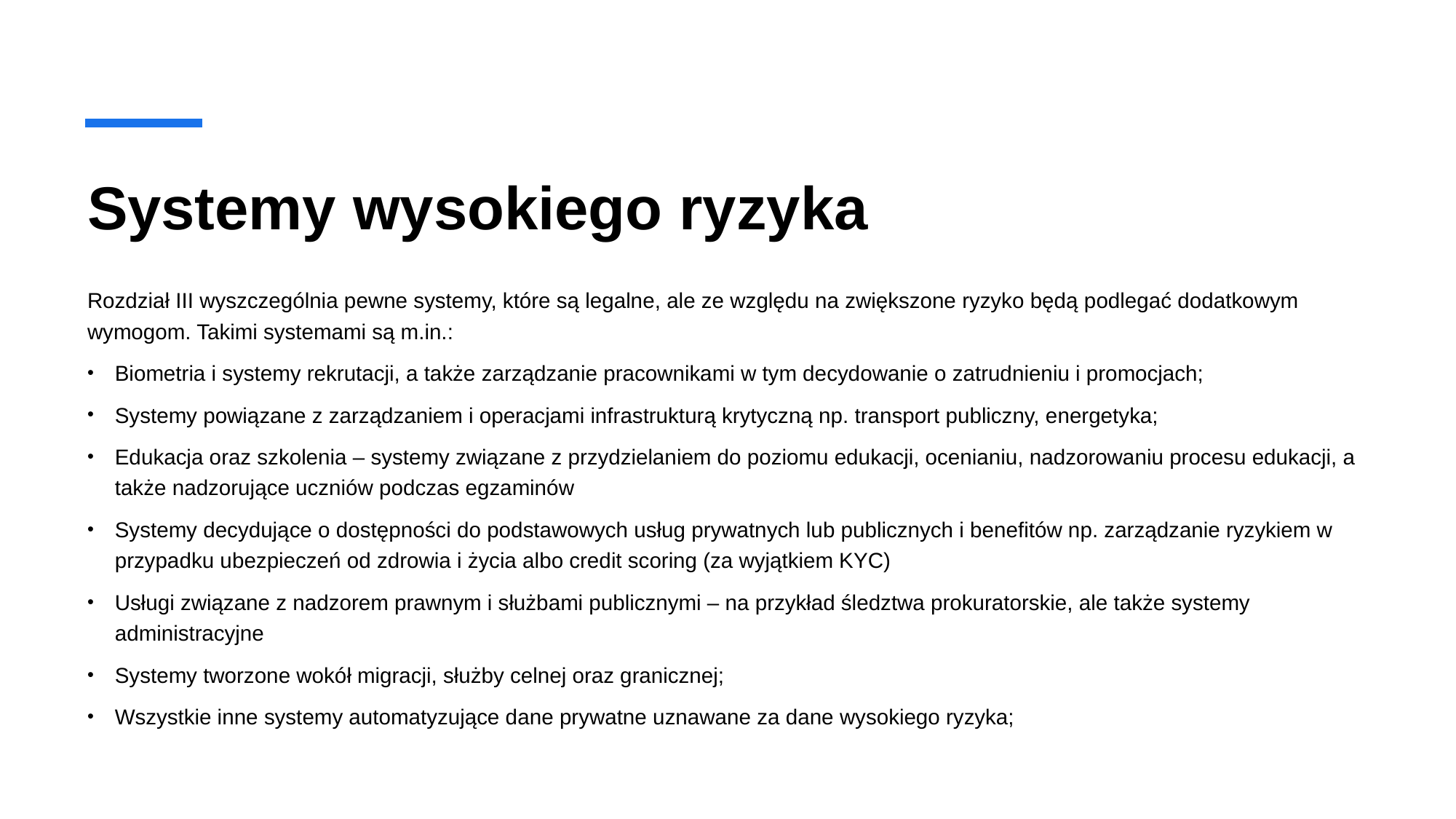

# Systemy wysokiego ryzyka
Rozdział III wyszczególnia pewne systemy, które są legalne, ale ze względu na zwiększone ryzyko będą podlegać dodatkowym wymogom. Takimi systemami są m.in.:
Biometria i systemy rekrutacji, a także zarządzanie pracownikami w tym decydowanie o zatrudnieniu i promocjach;
Systemy powiązane z zarządzaniem i operacjami infrastrukturą krytyczną np. transport publiczny, energetyka;
Edukacja oraz szkolenia – systemy związane z przydzielaniem do poziomu edukacji, ocenianiu, nadzorowaniu procesu edukacji, a także nadzorujące uczniów podczas egzaminów
Systemy decydujące o dostępności do podstawowych usług prywatnych lub publicznych i benefitów np. zarządzanie ryzykiem w przypadku ubezpieczeń od zdrowia i życia albo credit scoring (za wyjątkiem KYC)
Usługi związane z nadzorem prawnym i służbami publicznymi – na przykład śledztwa prokuratorskie, ale także systemy administracyjne
Systemy tworzone wokół migracji, służby celnej oraz granicznej;
Wszystkie inne systemy automatyzujące dane prywatne uznawane za dane wysokiego ryzyka;